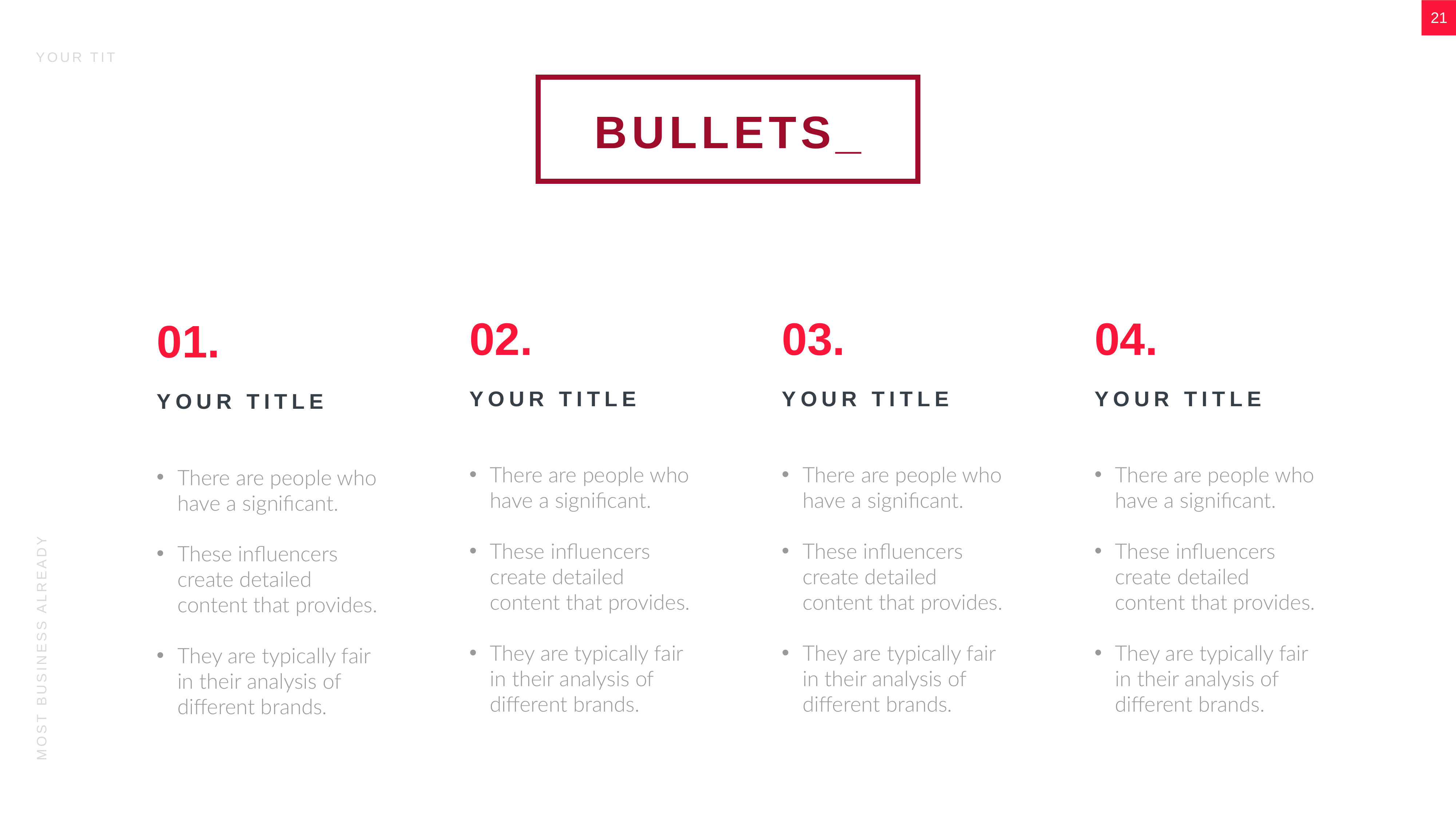

BULLETS_
02.
YOUR TITLE
There are people who have a significant.

These influencers create detailed content that provides.

They are typically fair in their analysis of different brands.
03.
YOUR TITLE
There are people who have a significant.

These influencers create detailed content that provides.

They are typically fair in their analysis of different brands.
04.
YOUR TITLE
There are people who have a significant.

These influencers create detailed content that provides.

They are typically fair in their analysis of different brands.
01.
YOUR TITLE
There are people who have a significant.

These influencers create detailed content that provides.

They are typically fair in their analysis of different brands.